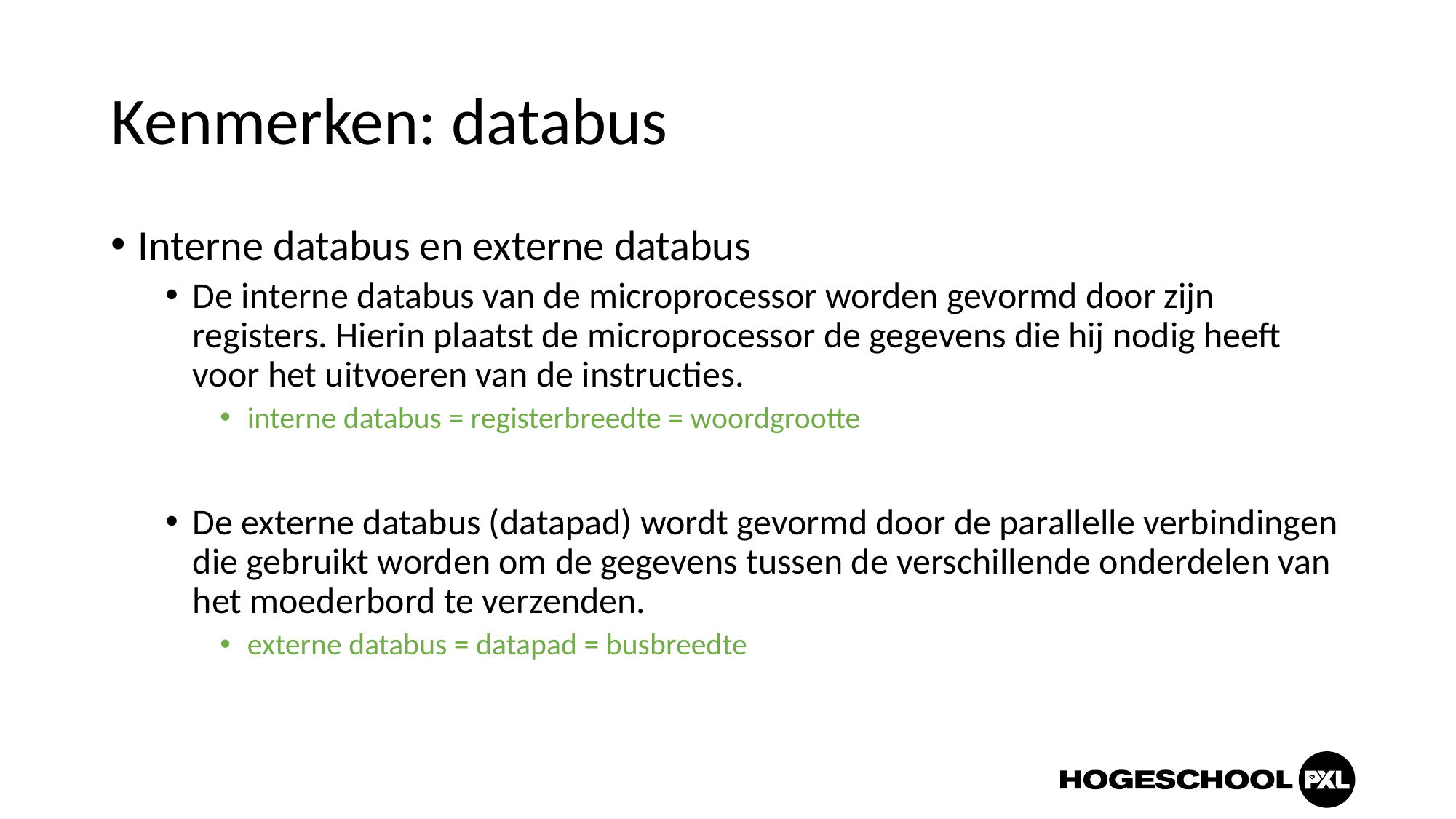

# Kenmerken: databus
Interne databus en externe databus
De interne databus van de microprocessor worden gevormd door zijn registers. Hierin plaatst de microprocessor de gegevens die hij nodig heeft voor het uitvoeren van de instructies.
interne databus = registerbreedte = woordgrootte

De externe databus (datapad) wordt gevormd door de parallelle verbindingen die gebruikt worden om de gegevens tussen de verschillende onderdelen van het moederbord te verzenden.
externe databus = datapad = busbreedte